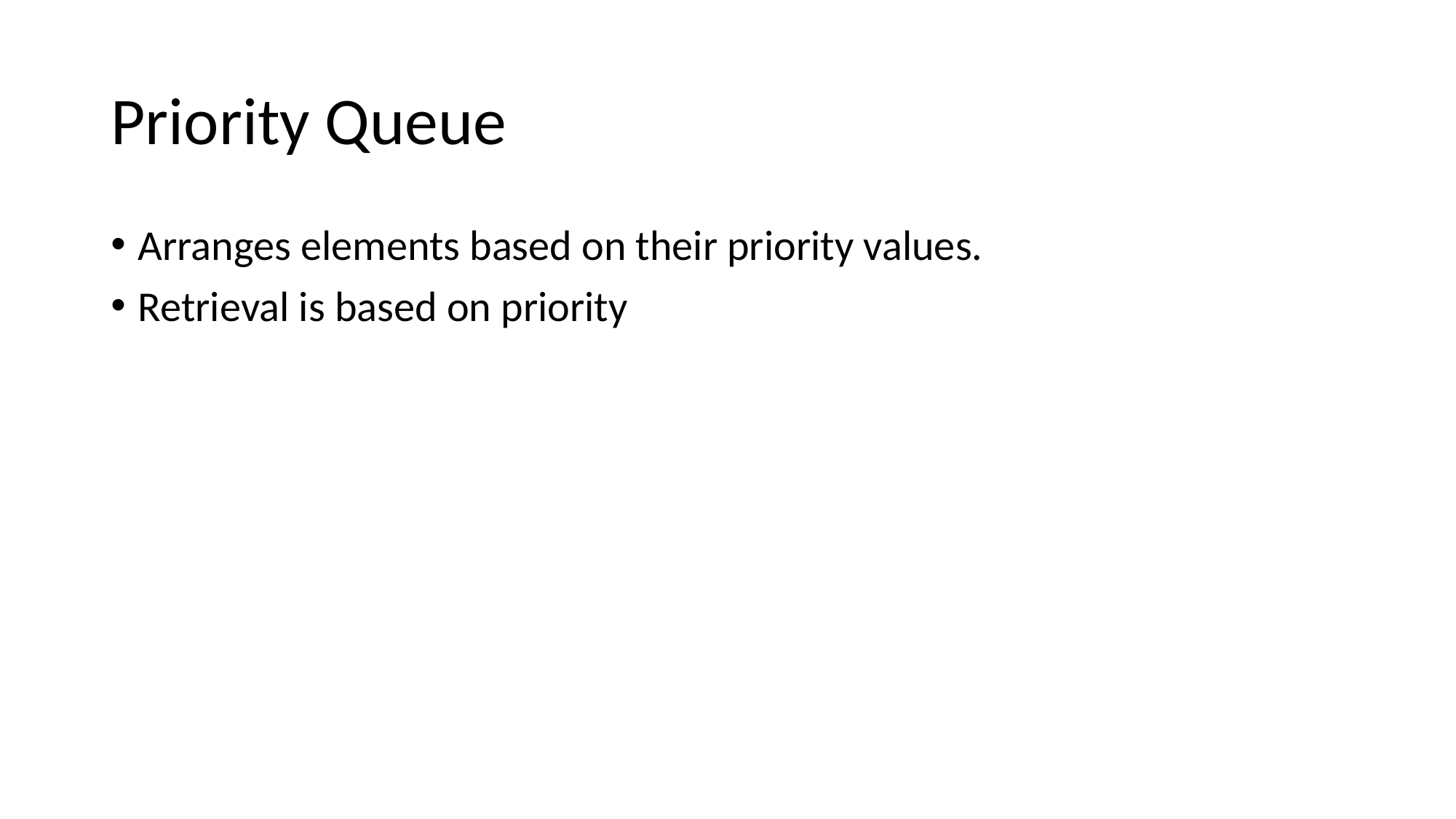

# Priority Queue
Arranges elements based on their priority values.
Retrieval is based on priority